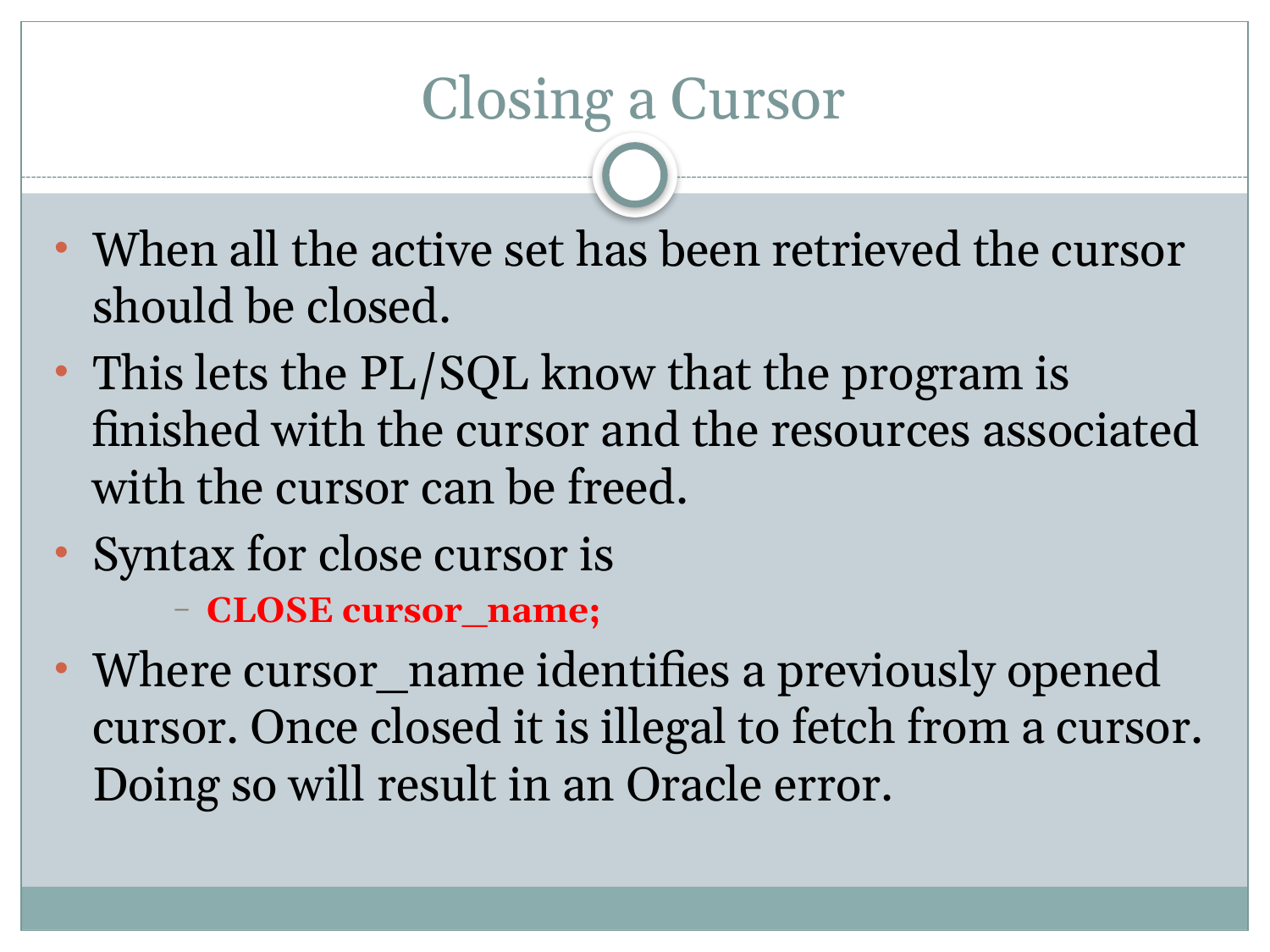

# Closing a Cursor
When all the active set has been retrieved the cursor should be closed.
This lets the PL/SQL know that the program is finished with the cursor and the resources associated with the cursor can be freed.
Syntax for close cursor is
CLOSE cursor_name;
Where cursor_name identifies a previously opened cursor. Once closed it is illegal to fetch from a cursor. Doing so will result in an Oracle error.